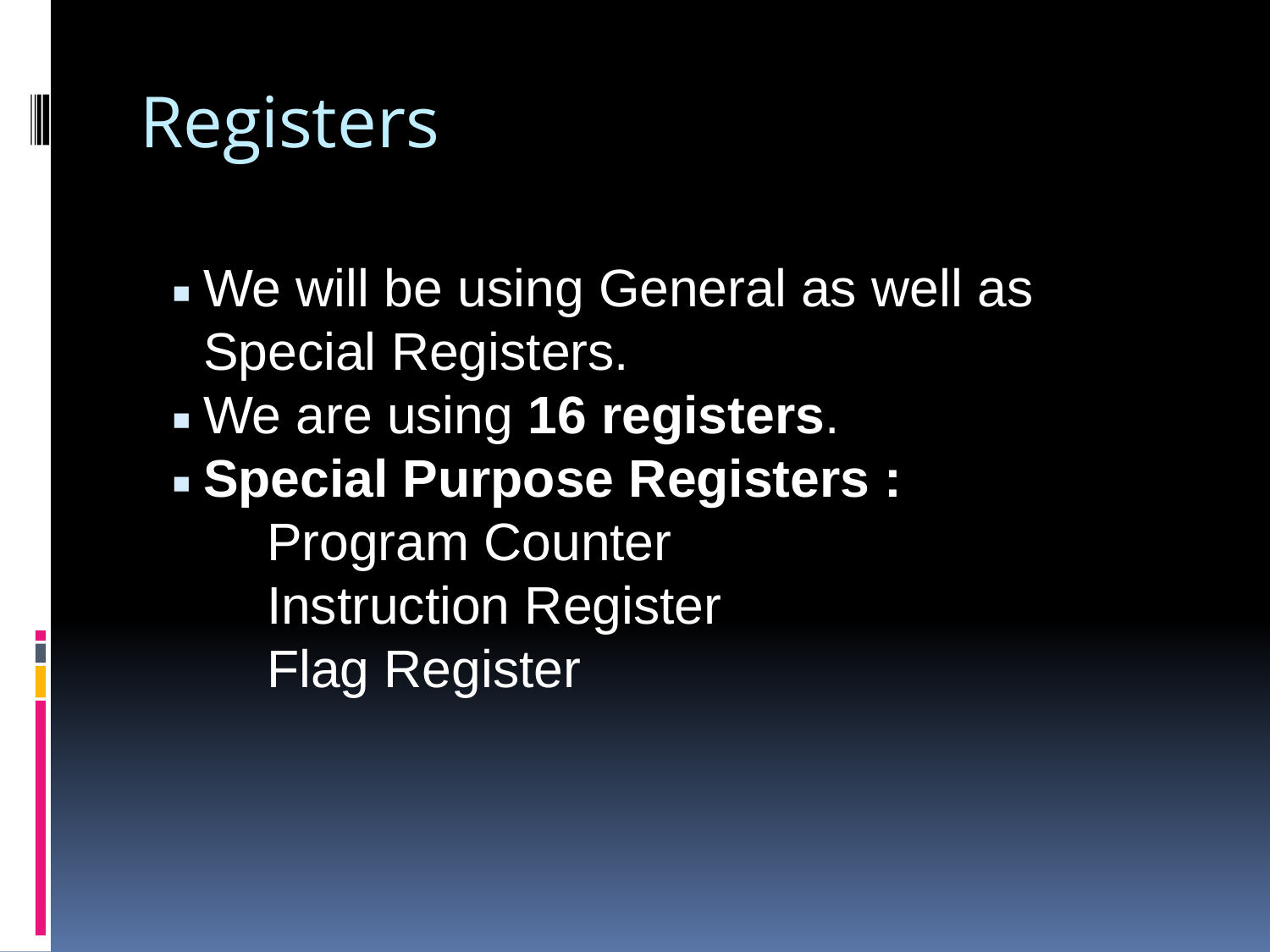

# Registers
We will be using General as well as Special Registers.
We are using 16 registers.
Special Purpose Registers :
Program Counter
Instruction Register
Flag Register